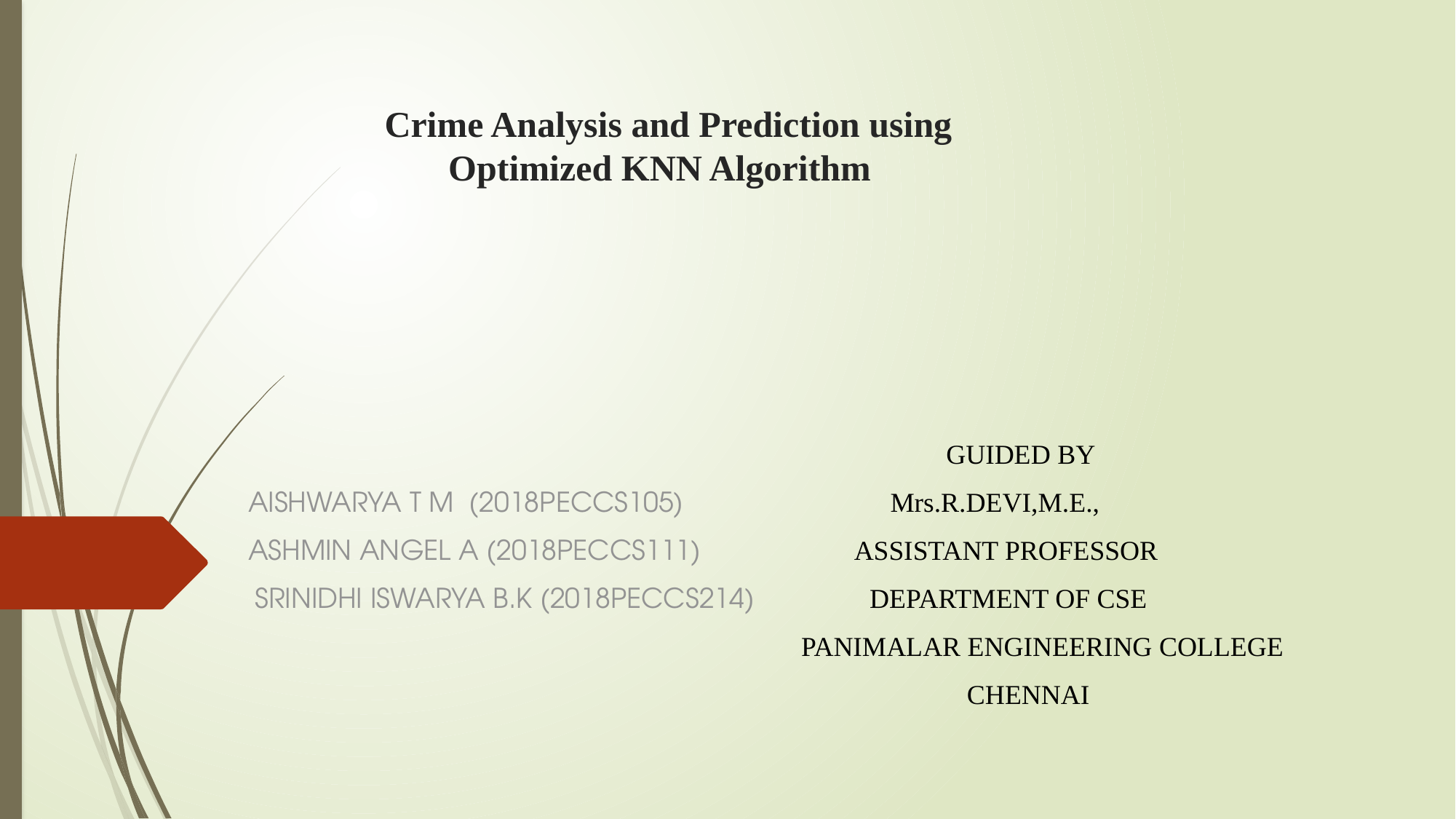

# Crime Analysis and Prediction using Optimized KNN Algorithm

                                                                                                     GUIDED BY
AISHWARYA T M  (2018PECCS105)                           Mrs.R.DEVI,M.E.,
ASHMIN ANGEL A (2018PECCS111)                    ASSISTANT PROFESSOR
 SRINIDHI ISWARYA B.K (2018PECCS214)               DEPARTMENT OF CSE
                                                                                PANIMALAR ENGINEERING COLLEGE
                                                                                                        CHENNAI